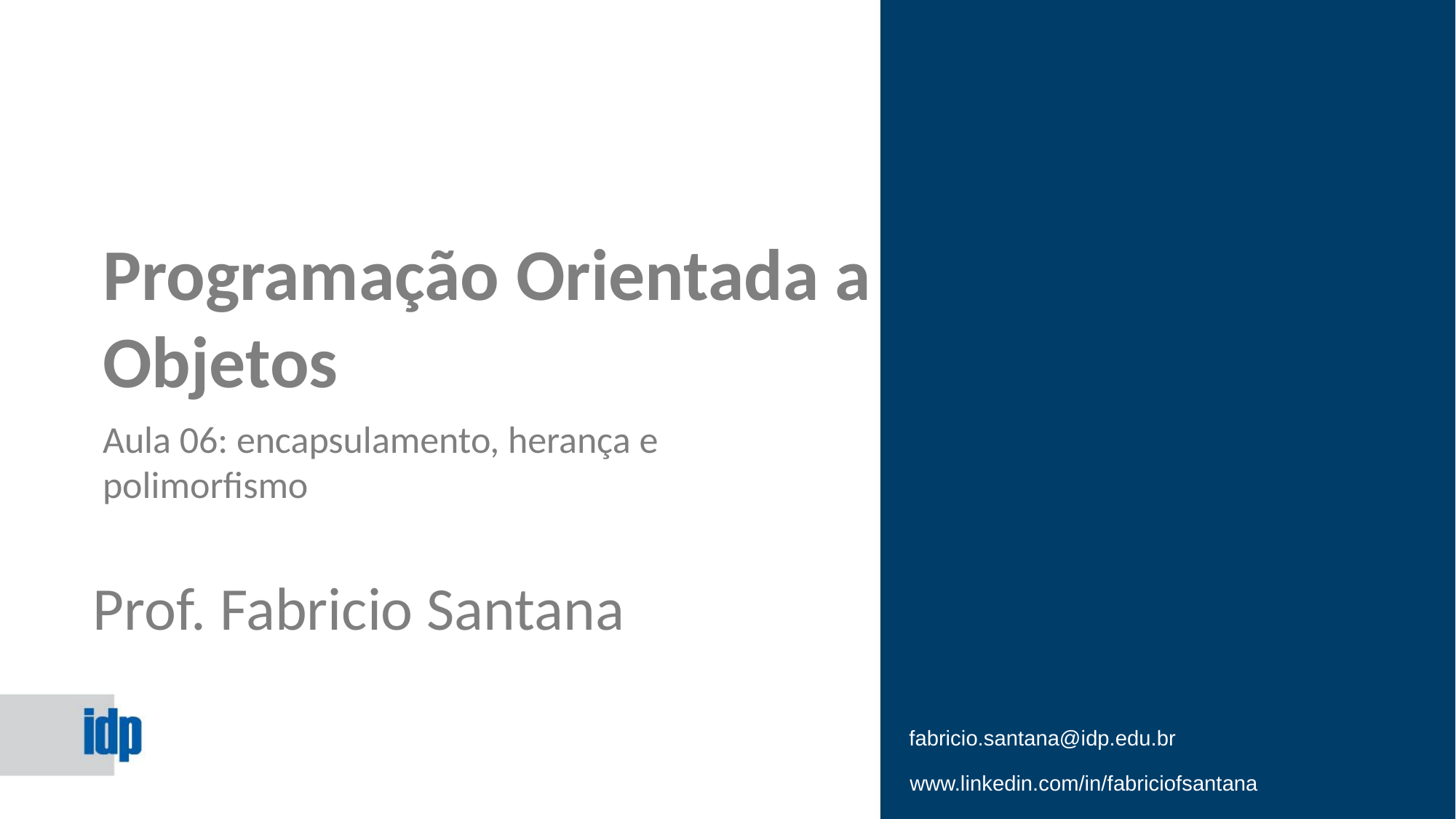

Programação Orientada a Objetos
Aula 06: encapsulamento, herança e polimorfismo
Prof. Fabricio Santana
fabricio.santana@idp.edu.br
www.linkedin.com/in/fabriciofsantana